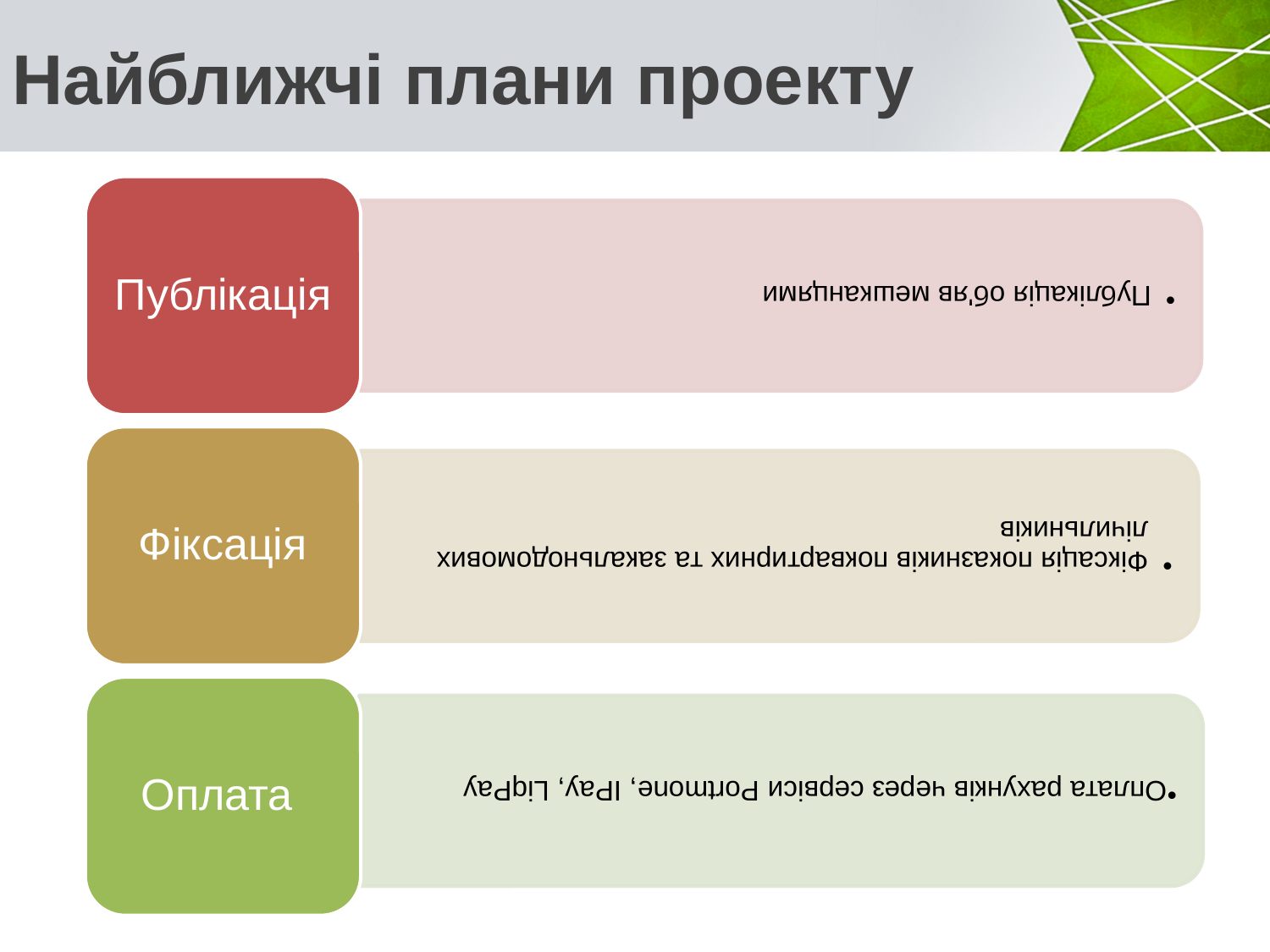

# Найближчі плани проекту
Публікація об'яв мешканцями
Публікація
Фіксація показників поквартирних та закальнодомових лічильників
Фіксація
Оплата рахунків через сервіси Portmone, IPay, LiqPay
Оплата